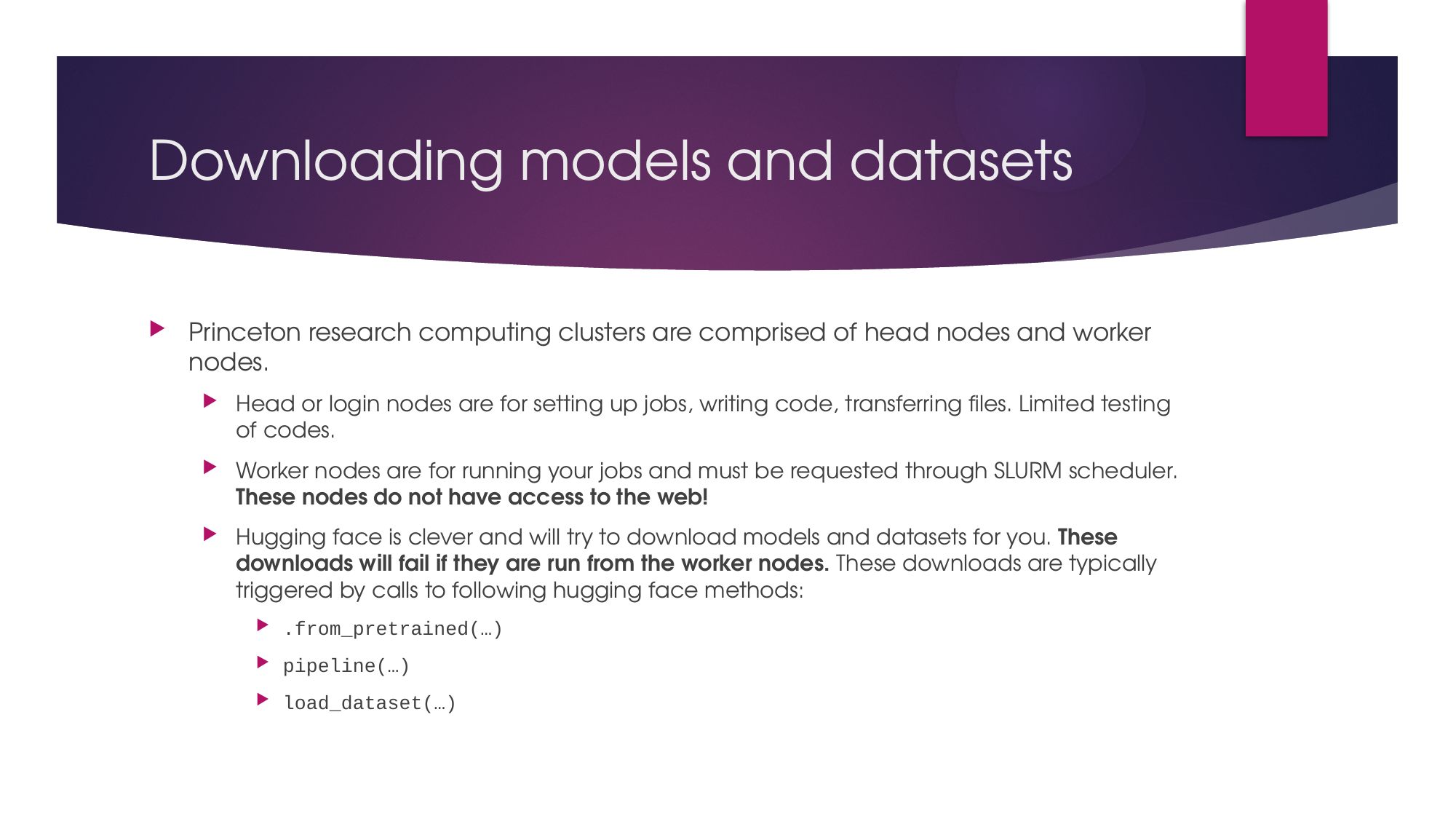

# Downloading models and datasets
Princeton research computing clusters are comprised of head nodes and worker nodes.
Head or login nodes are for setting up jobs, writing code, transferring files. Limited testing of codes.
Worker nodes are for running your jobs and must be requested through SLURM scheduler. These nodes do not have access to the web!
Hugging face is clever and will try to download models and datasets for you. These downloads will fail if they are run from the worker nodes. These downloads are typically triggered by calls to following hugging face methods:
.from_pretrained(…)
pipeline(…)
load_dataset(…)